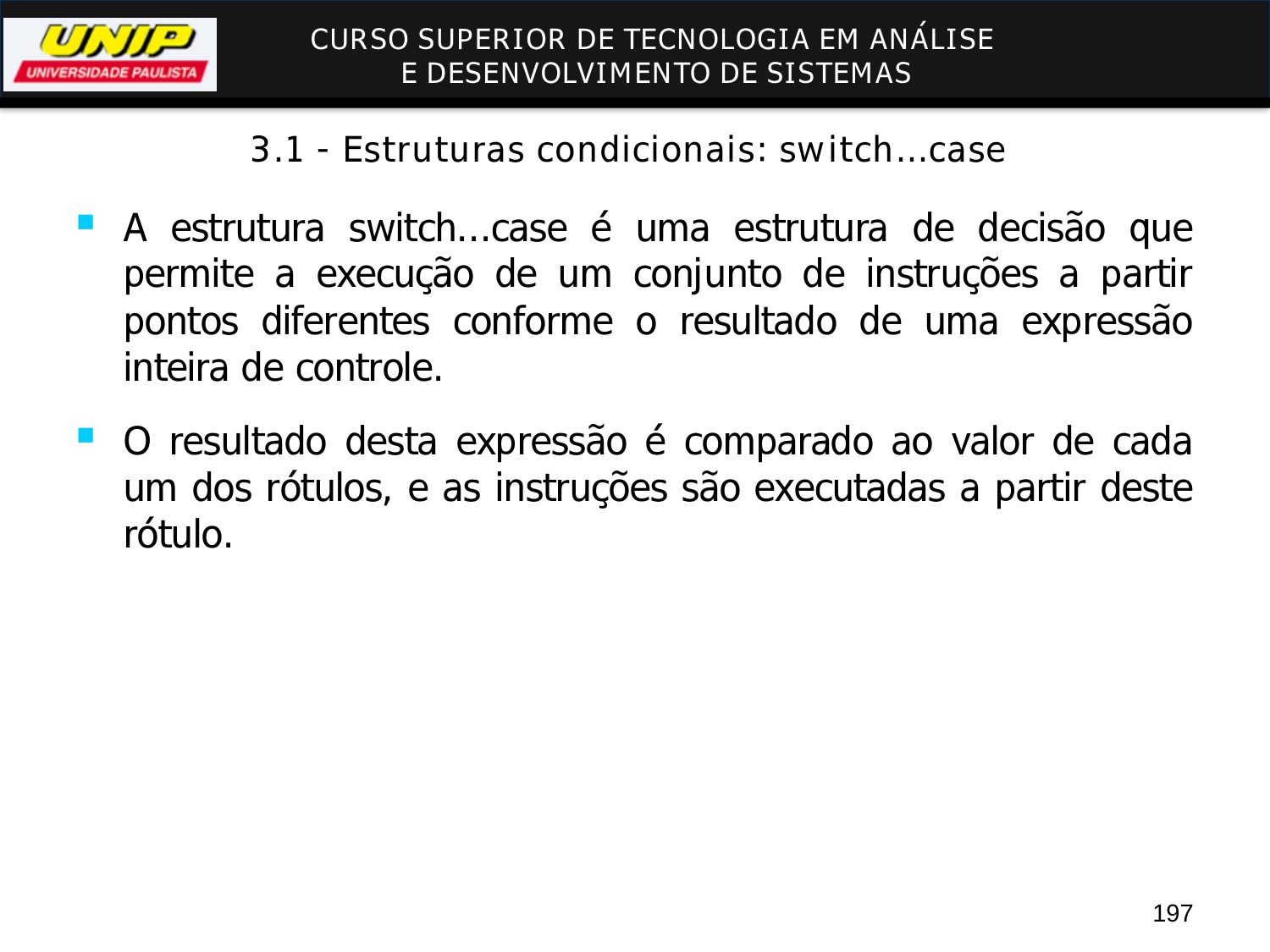

# 3.1 - Estruturas condicionais: switch...case
A estrutura switch...case é uma estrutura de decisão que permite a execução de um conjunto de instruções a partir pontos diferentes conforme o resultado de uma expressão inteira de controle.
O resultado desta expressão é comparado ao valor de cada um dos rótulos, e as instruções são executadas a partir deste rótulo.
197